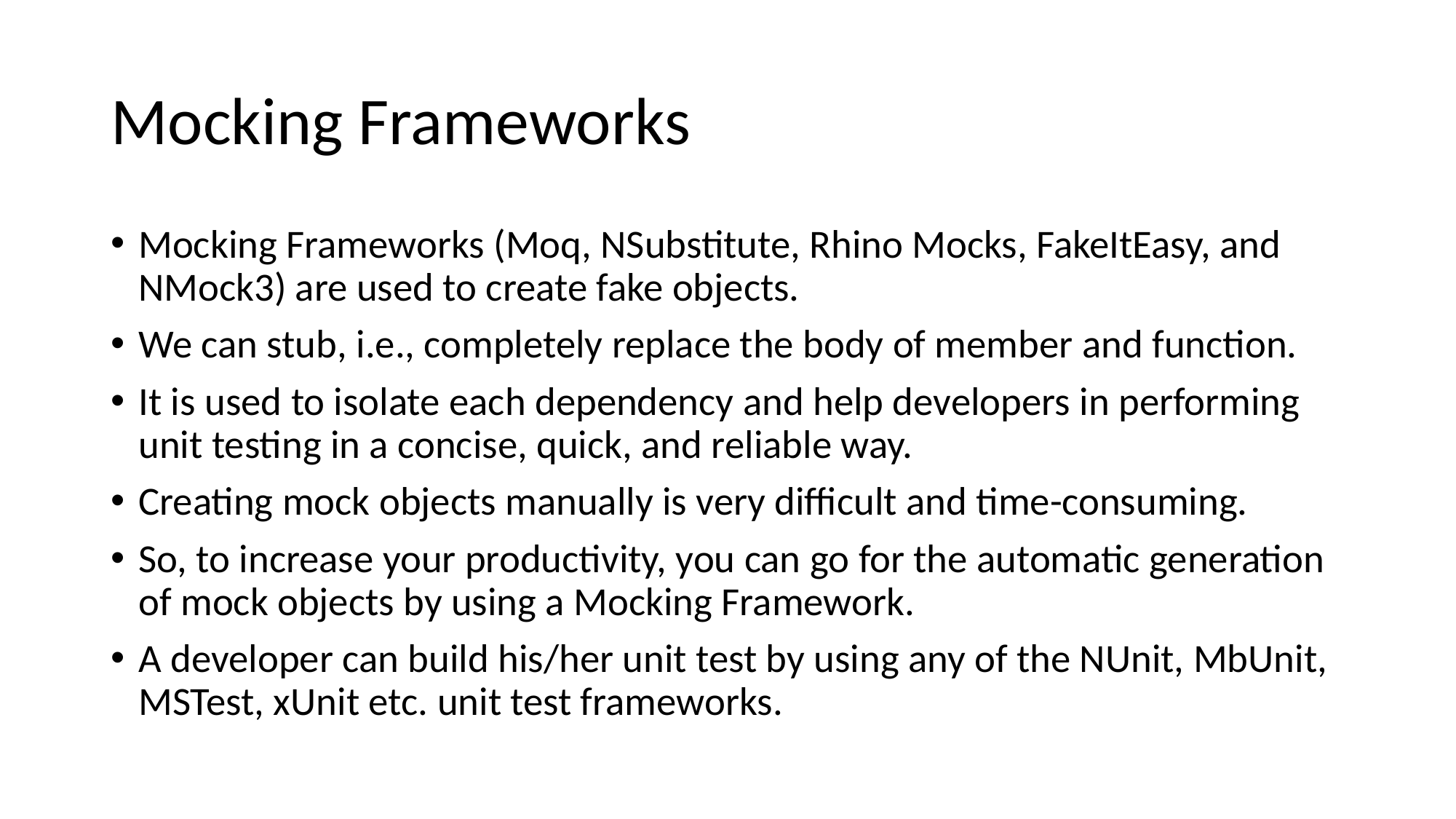

# Mocking Frameworks
Mocking Frameworks (Moq, NSubstitute, Rhino Mocks, FakeItEasy, and NMock3) are used to create fake objects.
We can stub, i.e., completely replace the body of member and function.
It is used to isolate each dependency and help developers in performing unit testing in a concise, quick, and reliable way.
Creating mock objects manually is very difficult and time-consuming.
So, to increase your productivity, you can go for the automatic generation of mock objects by using a Mocking Framework.
A developer can build his/her unit test by using any of the NUnit, MbUnit, MSTest, xUnit etc. unit test frameworks.